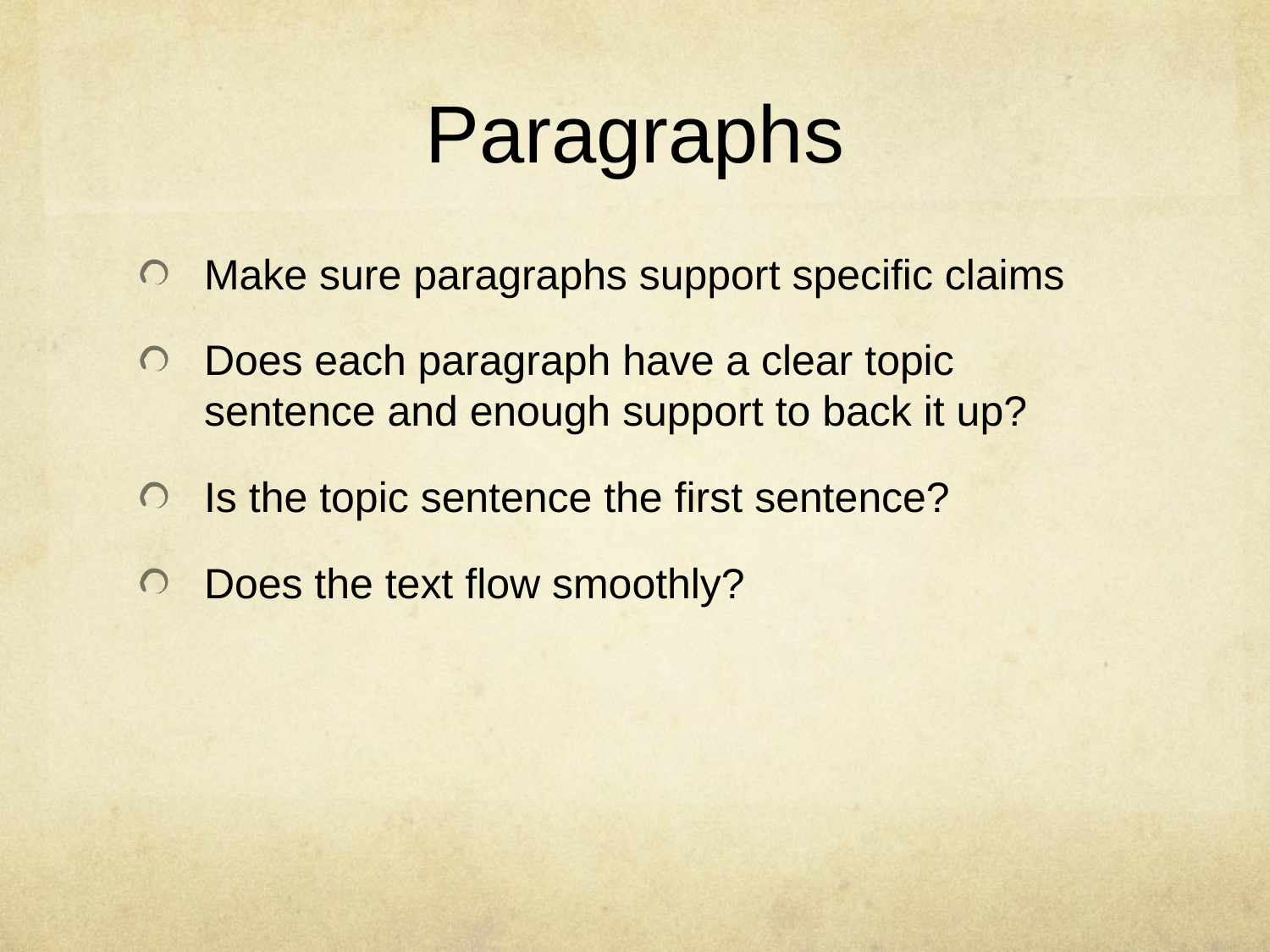

# Paragraphs
Make sure paragraphs support specific claims
Does each paragraph have a clear topic sentence and enough support to back it up?
Is the topic sentence the first sentence?
Does the text flow smoothly?